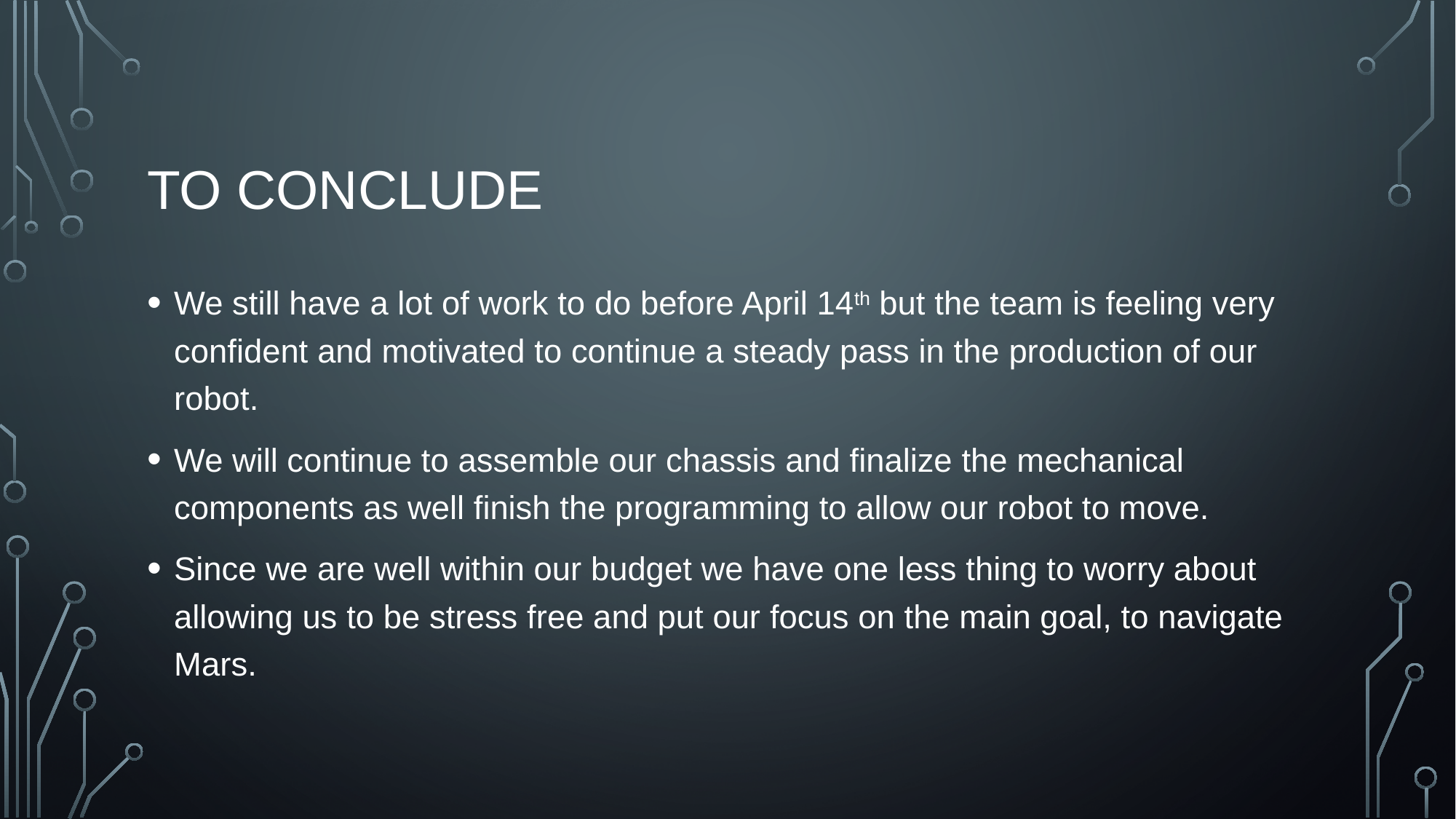

# To conclude
We still have a lot of work to do before April 14th but the team is feeling very confident and motivated to continue a steady pass in the production of our robot.
We will continue to assemble our chassis and finalize the mechanical components as well finish the programming to allow our robot to move.
Since we are well within our budget we have one less thing to worry about allowing us to be stress free and put our focus on the main goal, to navigate Mars.